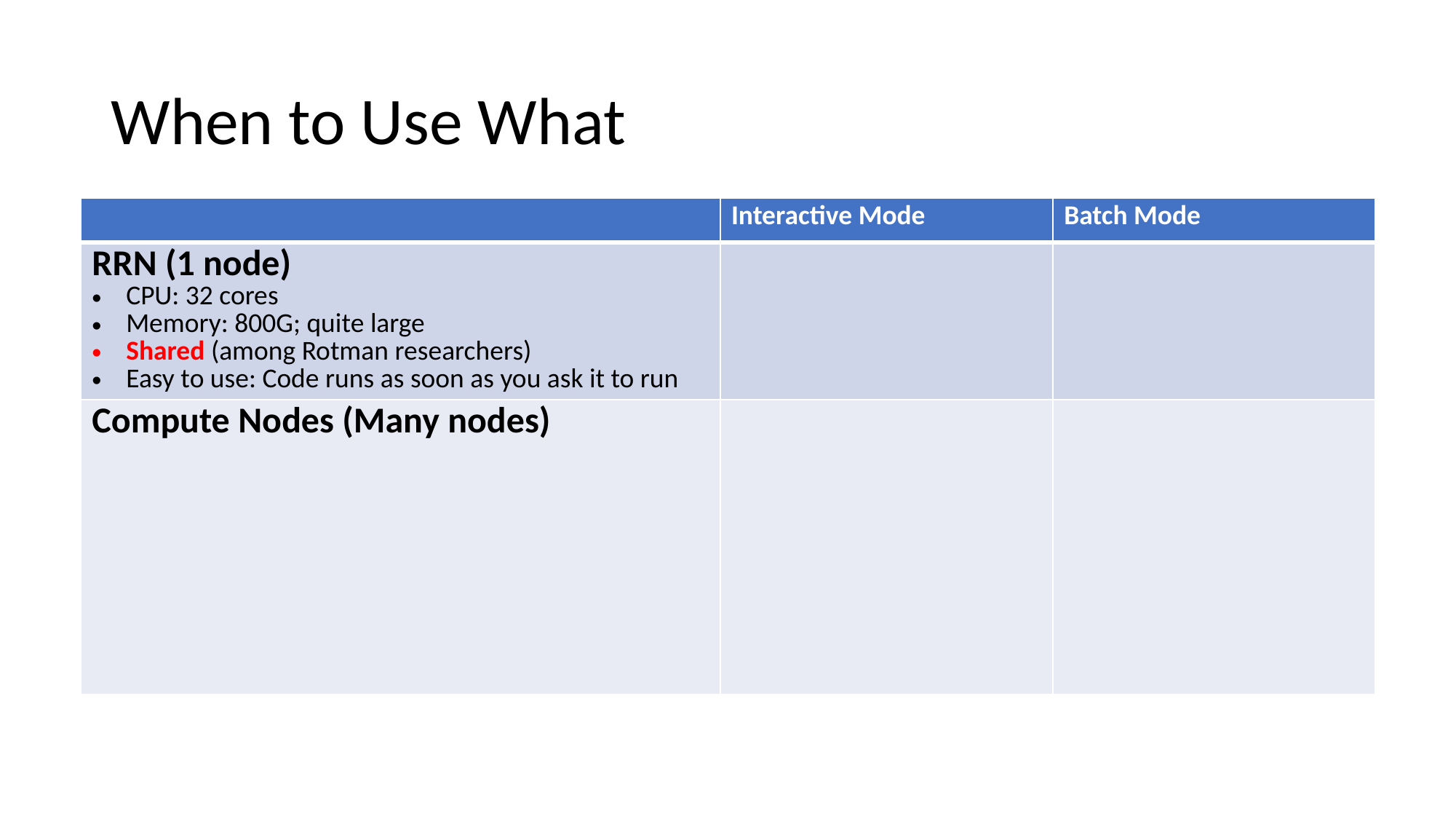

# When to Use What
|  | Interactive Mode | Batch Mode |
| --- | --- | --- |
| RRN (1 node) CPU: 32 cores Memory: 800G; quite large Shared (among Rotman researchers) Easy to use: Code runs as soon as you ask it to run |  |  |
| Compute Nodes (Many nodes) |  |  |